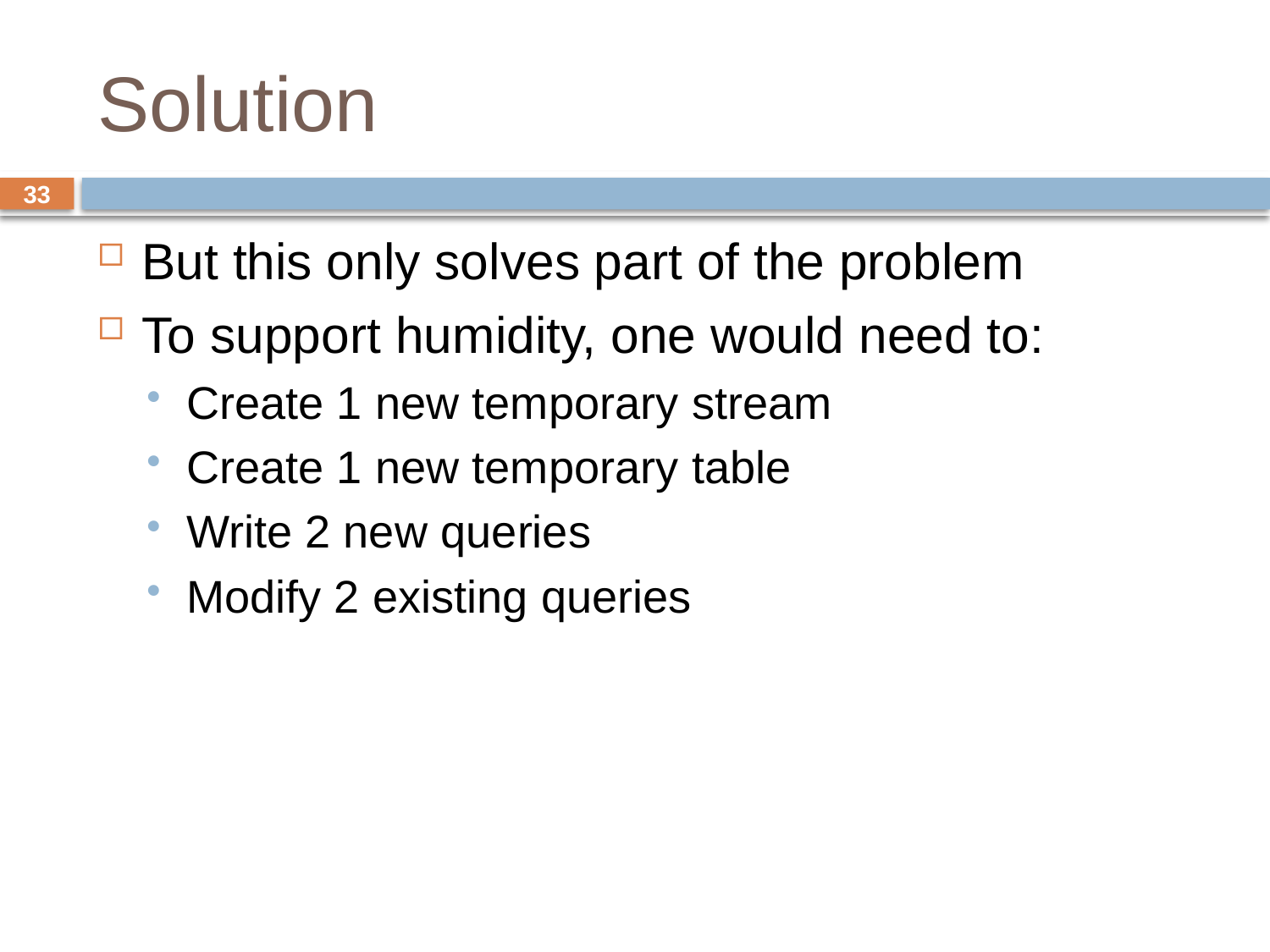

# Solution
33
But this only solves part of the problem
To support humidity, one would need to:
Create 1 new temporary stream
Create 1 new temporary table
Write 2 new queries
Modify 2 existing queries